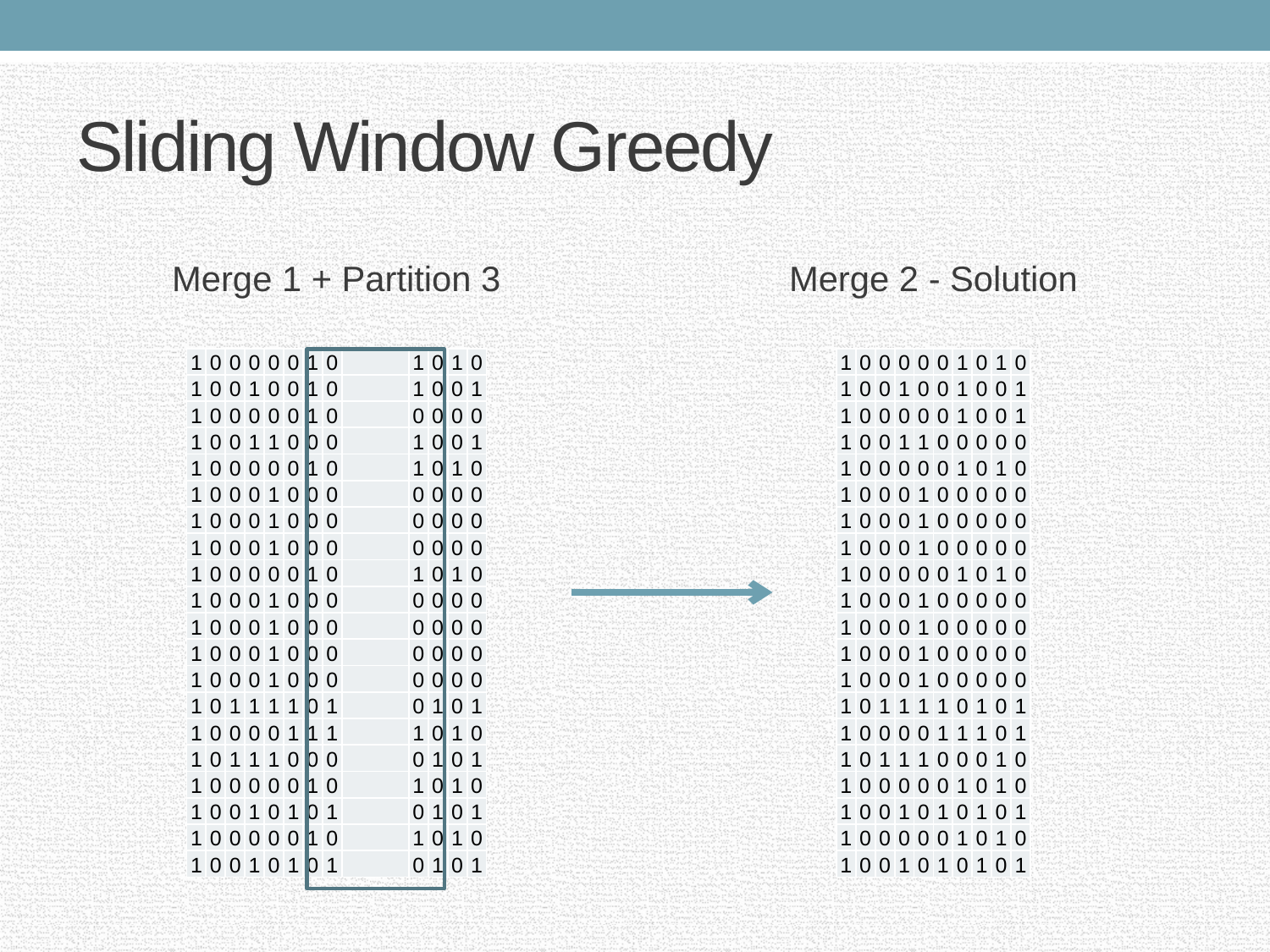

# Sliding Window Greedy
Merge 1 + Partition 3
Merge 2 - Solution
| 1 | 0 | 0 | 0 | 0 | 0 | 1 | 0 |  | 1 | 0 | 1 | 0 |
| --- | --- | --- | --- | --- | --- | --- | --- | --- | --- | --- | --- | --- |
| 1 | 0 | 0 | 1 | 0 | 0 | 1 | 0 |  | 1 | 0 | 0 | 1 |
| 1 | 0 | 0 | 0 | 0 | 0 | 1 | 0 |  | 0 | 0 | 0 | 0 |
| 1 | 0 | 0 | 1 | 1 | 0 | 0 | 0 |  | 1 | 0 | 0 | 1 |
| 1 | 0 | 0 | 0 | 0 | 0 | 1 | 0 |  | 1 | 0 | 1 | 0 |
| 1 | 0 | 0 | 0 | 1 | 0 | 0 | 0 |  | 0 | 0 | 0 | 0 |
| 1 | 0 | 0 | 0 | 1 | 0 | 0 | 0 |  | 0 | 0 | 0 | 0 |
| 1 | 0 | 0 | 0 | 1 | 0 | 0 | 0 |  | 0 | 0 | 0 | 0 |
| 1 | 0 | 0 | 0 | 0 | 0 | 1 | 0 |  | 1 | 0 | 1 | 0 |
| 1 | 0 | 0 | 0 | 1 | 0 | 0 | 0 |  | 0 | 0 | 0 | 0 |
| 1 | 0 | 0 | 0 | 1 | 0 | 0 | 0 |  | 0 | 0 | 0 | 0 |
| 1 | 0 | 0 | 0 | 1 | 0 | 0 | 0 |  | 0 | 0 | 0 | 0 |
| 1 | 0 | 0 | 0 | 1 | 0 | 0 | 0 |  | 0 | 0 | 0 | 0 |
| 1 | 0 | 1 | 1 | 1 | 1 | 0 | 1 |  | 0 | 1 | 0 | 1 |
| 1 | 0 | 0 | 0 | 0 | 1 | 1 | 1 |  | 1 | 0 | 1 | 0 |
| 1 | 0 | 1 | 1 | 1 | 0 | 0 | 0 |  | 0 | 1 | 0 | 1 |
| 1 | 0 | 0 | 0 | 0 | 0 | 1 | 0 |  | 1 | 0 | 1 | 0 |
| 1 | 0 | 0 | 1 | 0 | 1 | 0 | 1 |  | 0 | 1 | 0 | 1 |
| 1 | 0 | 0 | 0 | 0 | 0 | 1 | 0 |  | 1 | 0 | 1 | 0 |
| 1 | 0 | 0 | 1 | 0 | 1 | 0 | 1 |  | 0 | 1 | 0 | 1 |
| 1 | 0 | 0 | 0 | 0 | 0 | 1 | 0 | 1 | 0 |
| --- | --- | --- | --- | --- | --- | --- | --- | --- | --- |
| 1 | 0 | 0 | 1 | 0 | 0 | 1 | 0 | 0 | 1 |
| 1 | 0 | 0 | 0 | 0 | 0 | 1 | 0 | 0 | 1 |
| 1 | 0 | 0 | 1 | 1 | 0 | 0 | 0 | 0 | 0 |
| 1 | 0 | 0 | 0 | 0 | 0 | 1 | 0 | 1 | 0 |
| 1 | 0 | 0 | 0 | 1 | 0 | 0 | 0 | 0 | 0 |
| 1 | 0 | 0 | 0 | 1 | 0 | 0 | 0 | 0 | 0 |
| 1 | 0 | 0 | 0 | 1 | 0 | 0 | 0 | 0 | 0 |
| 1 | 0 | 0 | 0 | 0 | 0 | 1 | 0 | 1 | 0 |
| 1 | 0 | 0 | 0 | 1 | 0 | 0 | 0 | 0 | 0 |
| 1 | 0 | 0 | 0 | 1 | 0 | 0 | 0 | 0 | 0 |
| 1 | 0 | 0 | 0 | 1 | 0 | 0 | 0 | 0 | 0 |
| 1 | 0 | 0 | 0 | 1 | 0 | 0 | 0 | 0 | 0 |
| 1 | 0 | 1 | 1 | 1 | 1 | 0 | 1 | 0 | 1 |
| 1 | 0 | 0 | 0 | 0 | 1 | 1 | 1 | 0 | 1 |
| 1 | 0 | 1 | 1 | 1 | 0 | 0 | 0 | 1 | 0 |
| 1 | 0 | 0 | 0 | 0 | 0 | 1 | 0 | 1 | 0 |
| 1 | 0 | 0 | 1 | 0 | 1 | 0 | 1 | 0 | 1 |
| 1 | 0 | 0 | 0 | 0 | 0 | 1 | 0 | 1 | 0 |
| 1 | 0 | 0 | 1 | 0 | 1 | 0 | 1 | 0 | 1 |